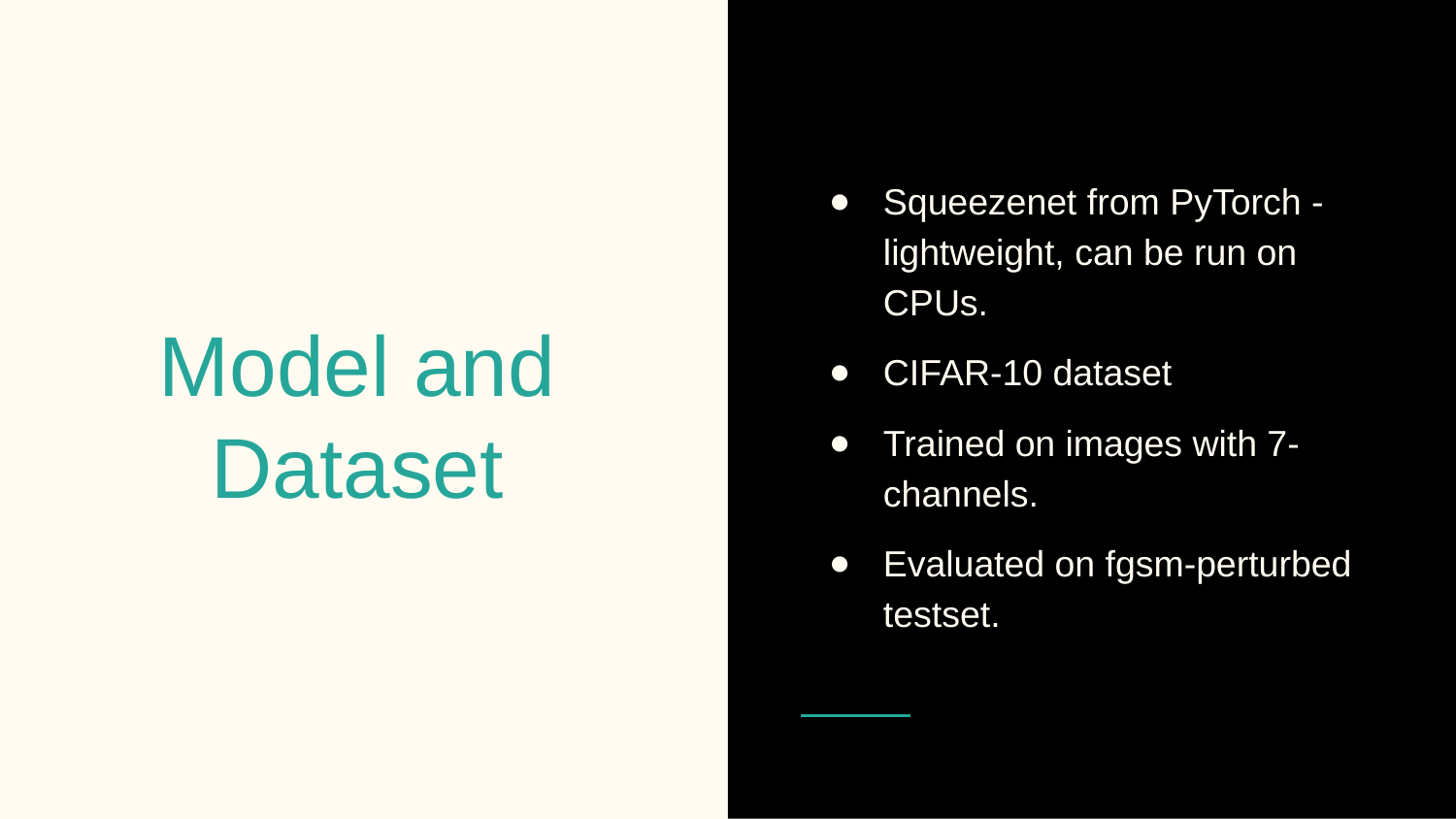

Squeezenet from PyTorch - lightweight, can be run on CPUs.
CIFAR-10 dataset
Trained on images with 7-channels.
Evaluated on fgsm-perturbed testset.

# Model and Dataset